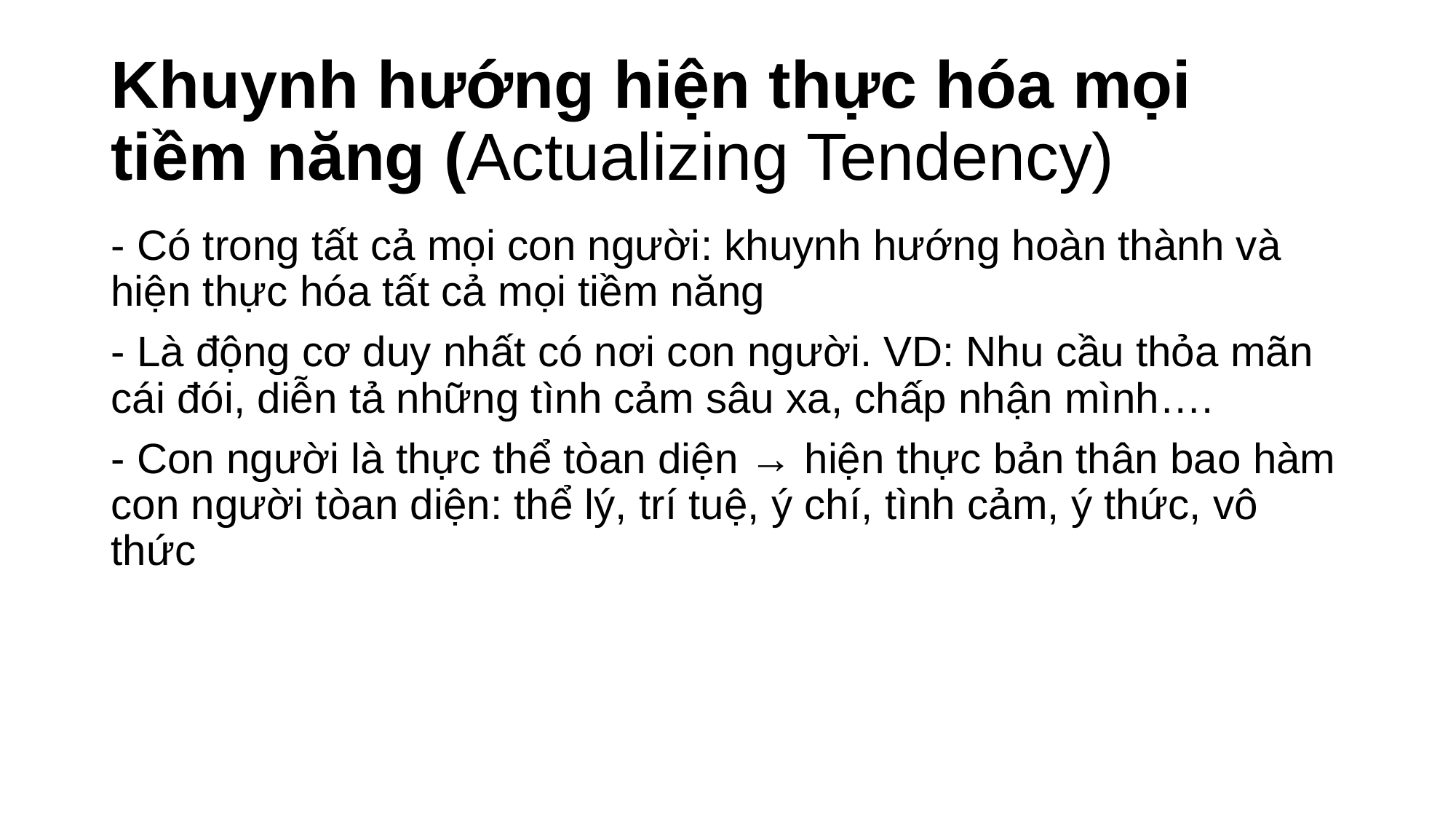

# Khuynh hướng hiện thực hóa mọi tiềm năng (Actualizing Tendency)
- Có trong tất cả mọi con người: khuynh hướng hoàn thành và hiện thực hóa tất cả mọi tiềm năng
- Là động cơ duy nhất có nơi con người. VD: Nhu cầu thỏa mãn cái đói, diễn tả những tình cảm sâu xa, chấp nhận mình….
- Con người là thực thể tòan diện → hiện thực bản thân bao hàm con người tòan diện: thể lý, trí tuệ, ý chí, tình cảm, ý thức, vô thức